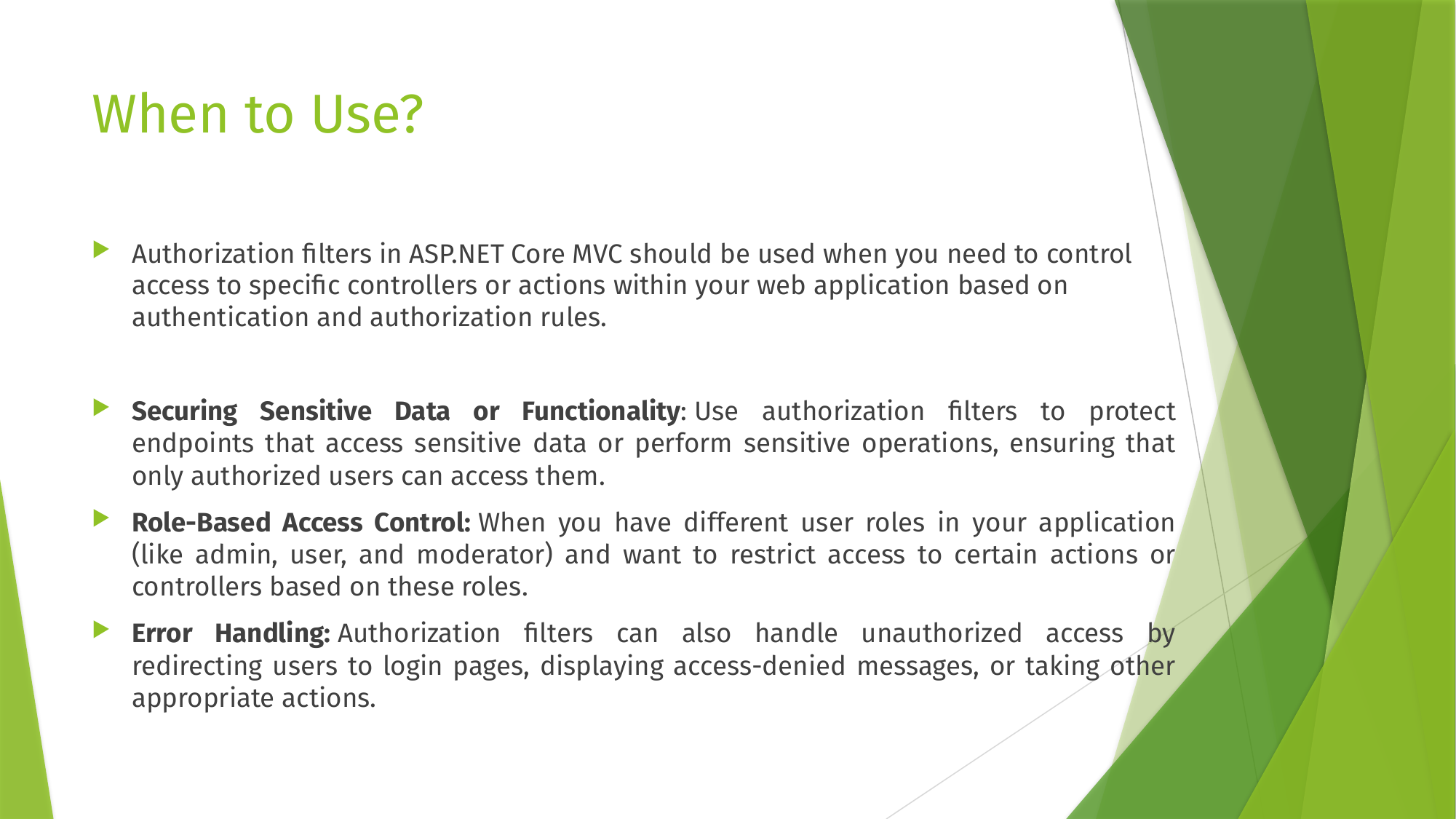

# When to Use?
Authorization filters in ASP.NET Core MVC should be used when you need to control access to specific controllers or actions within your web application based on authentication and authorization rules.

Securing Sensitive Data or Functionality: Use authorization filters to protect endpoints that access sensitive data or perform sensitive operations, ensuring that only authorized users can access them.
Role-Based Access Control: When you have different user roles in your application (like admin, user, and moderator) and want to restrict access to certain actions or controllers based on these roles.
Error Handling: Authorization filters can also handle unauthorized access by redirecting users to login pages, displaying access-denied messages, or taking other appropriate actions.